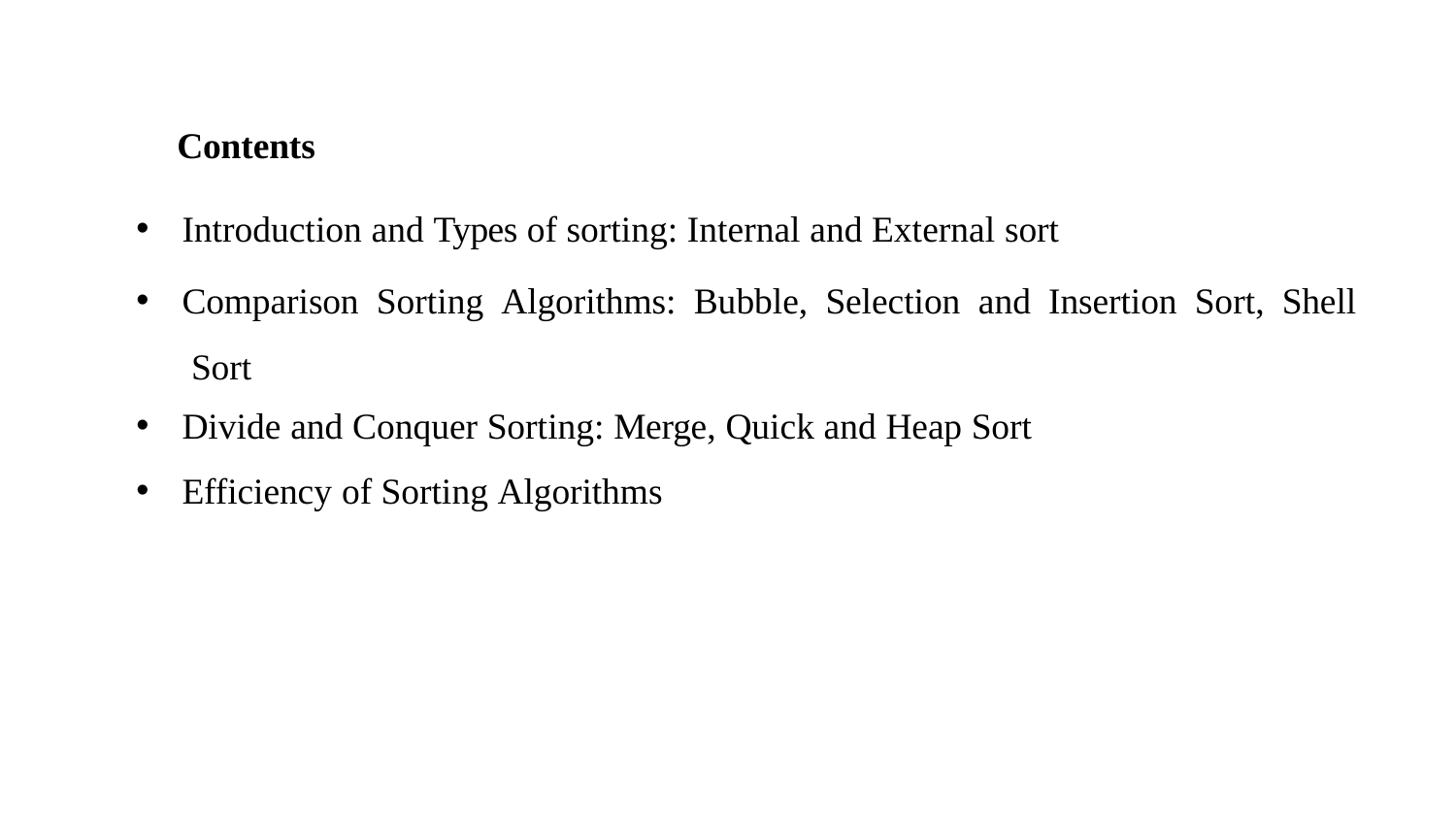

Contents

Introduction and Types of sorting: Internal and External sort
Comparison Sorting Algorithms: Bubble, Selection and Insertion Sort, Shell  Sort
Divide and Conquer Sorting: Merge, Quick and Heap Sort
Efficiency of Sorting Algorithms